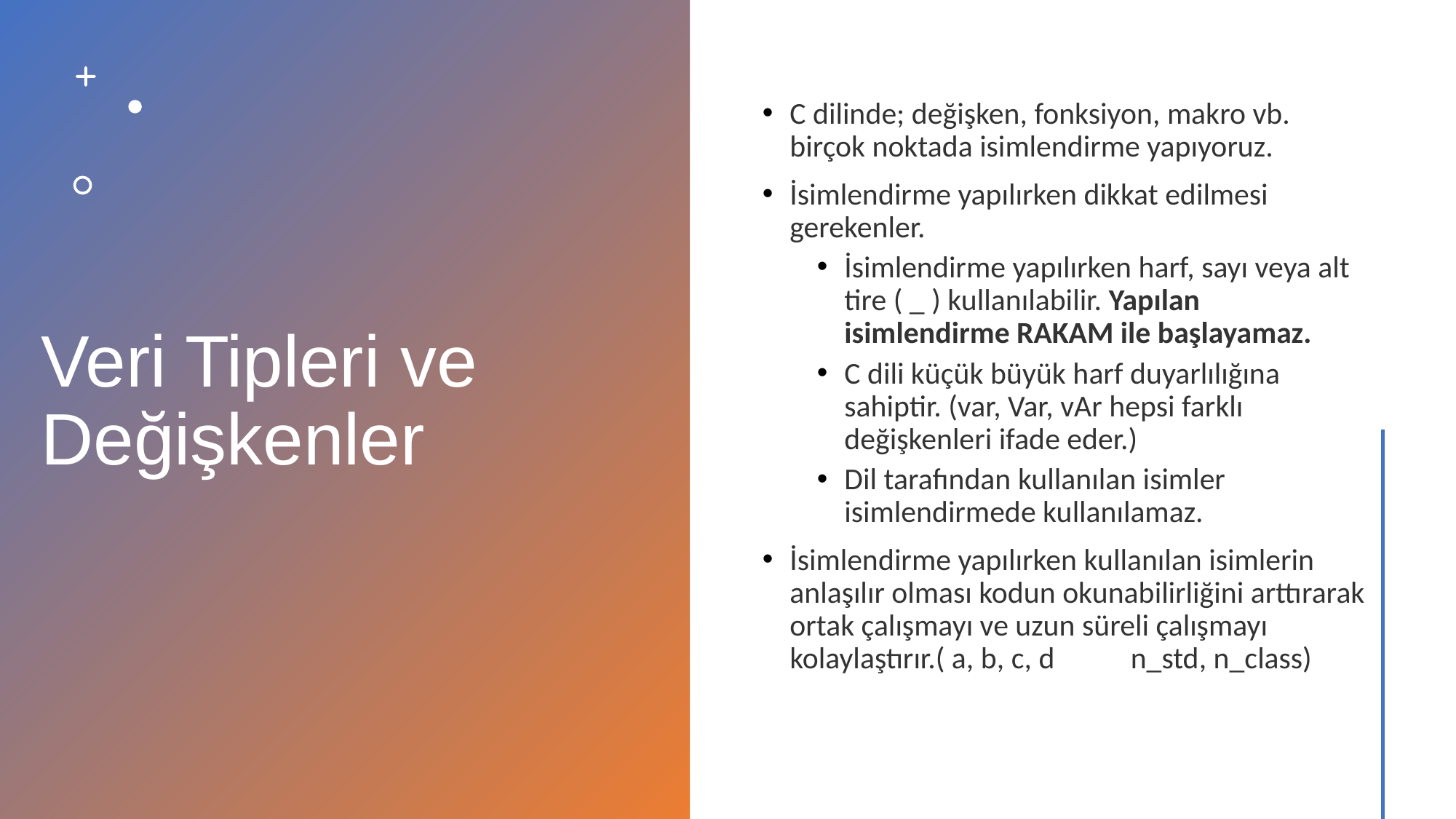

# Veri Tipleri ve Değişkenler
C dilinde; değişken, fonksiyon, makro vb. birçok noktada isimlendirme yapıyoruz.
İsimlendirme yapılırken dikkat edilmesi gerekenler.
İsimlendirme yapılırken harf, sayı veya alt tire ( _ ) kullanılabilir. Yapılan isimlendirme RAKAM ile başlayamaz.
C dili küçük büyük harf duyarlılığına sahiptir. (var, Var, vAr hepsi farklı değişkenleri ifade eder.)
Dil tarafından kullanılan isimler isimlendirmede kullanılamaz.
İsimlendirme yapılırken kullanılan isimlerin anlaşılır olması kodun okunabilirliğini arttırarak ortak çalışmayı ve uzun süreli çalışmayı kolaylaştırır.( a, b, c, d           n_std, n_class)